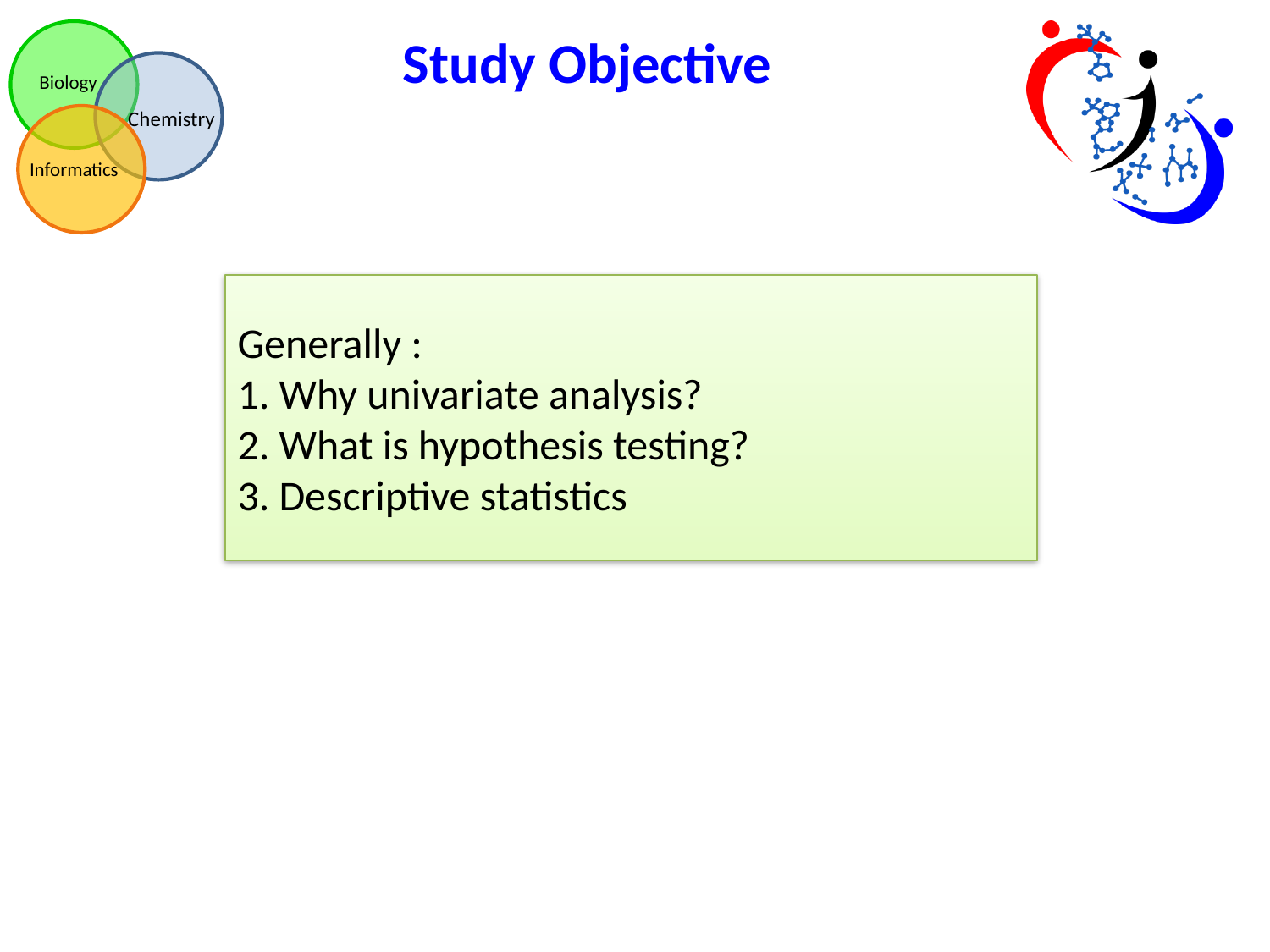

Study Objective
Generally :
1. Why univariate analysis?
2. What is hypothesis testing?
3. Descriptive statistics